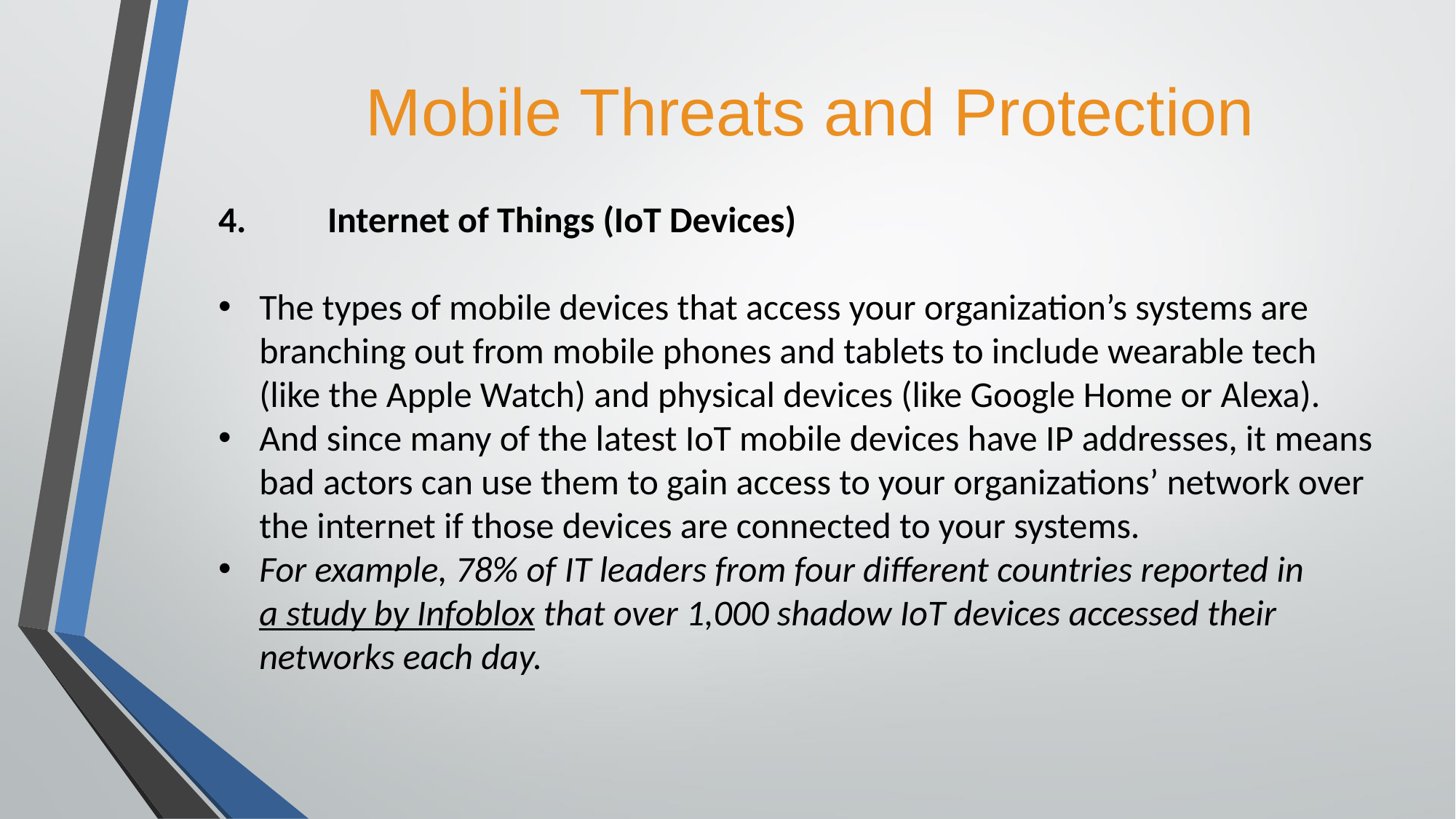

# Mobile Threats and Protection
4.	Internet of Things (IoT Devices)

The types of mobile devices that access your organization’s systems are branching out from mobile phones and tablets to include wearable tech (like the Apple Watch) and physical devices (like Google Home or Alexa).
And since many of the latest IoT mobile devices have IP addresses, it means bad actors can use them to gain access to your organizations’ network over the internet if those devices are connected to your systems.
For example, 78% of IT leaders from four different countries reported in a study by Infoblox that over 1,000 shadow IoT devices accessed their networks each day.